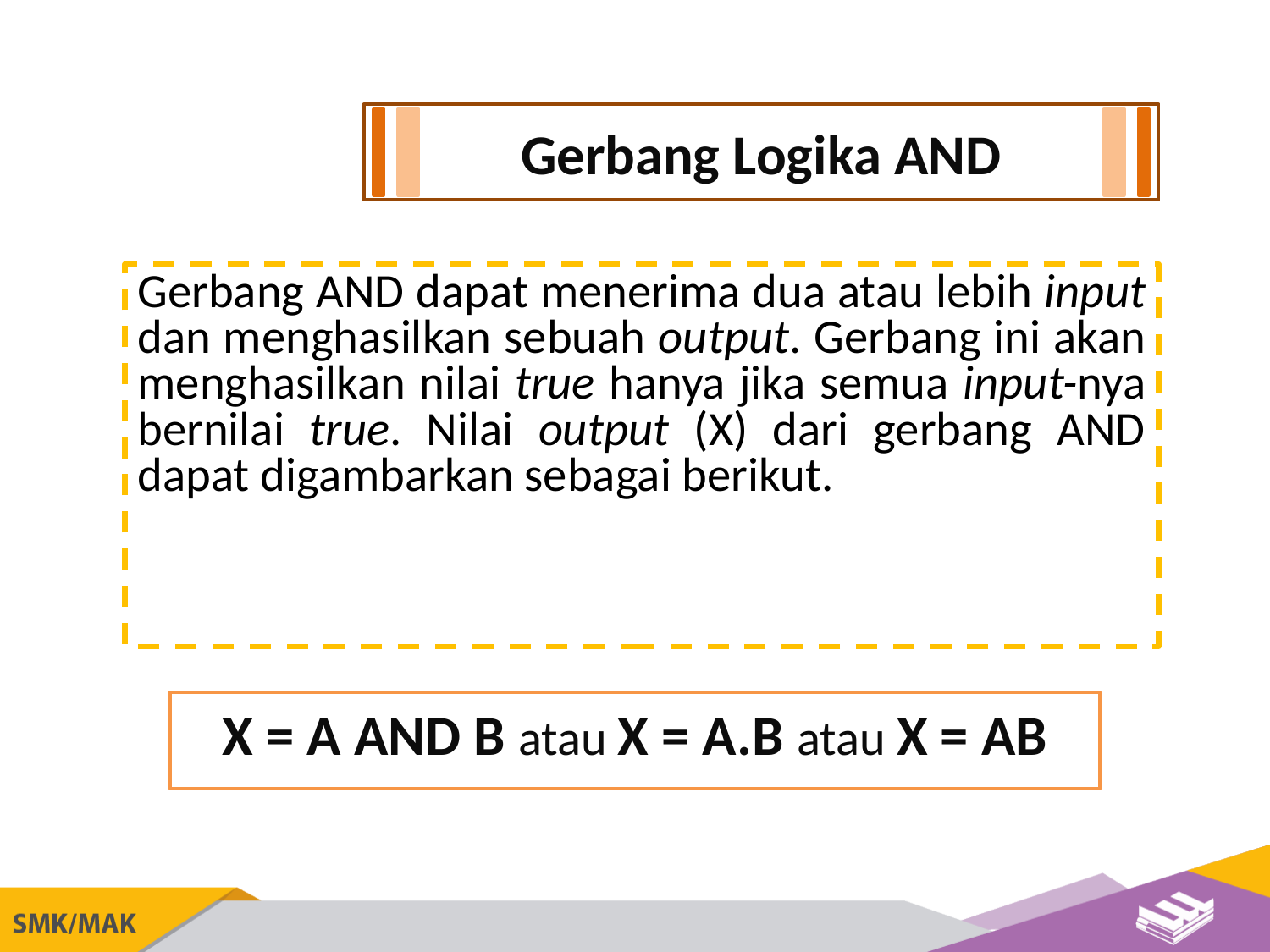

Gerbang Logika AND

Gerbang AND dapat menerima dua atau lebih input dan menghasilkan sebuah output. Gerbang ini akan menghasilkan nilai true hanya jika semua input-nya bernilai true. Nilai output (X) dari gerbang AND dapat digambarkan sebagai berikut.
X = A AND B atau X = A.B atau X = AB